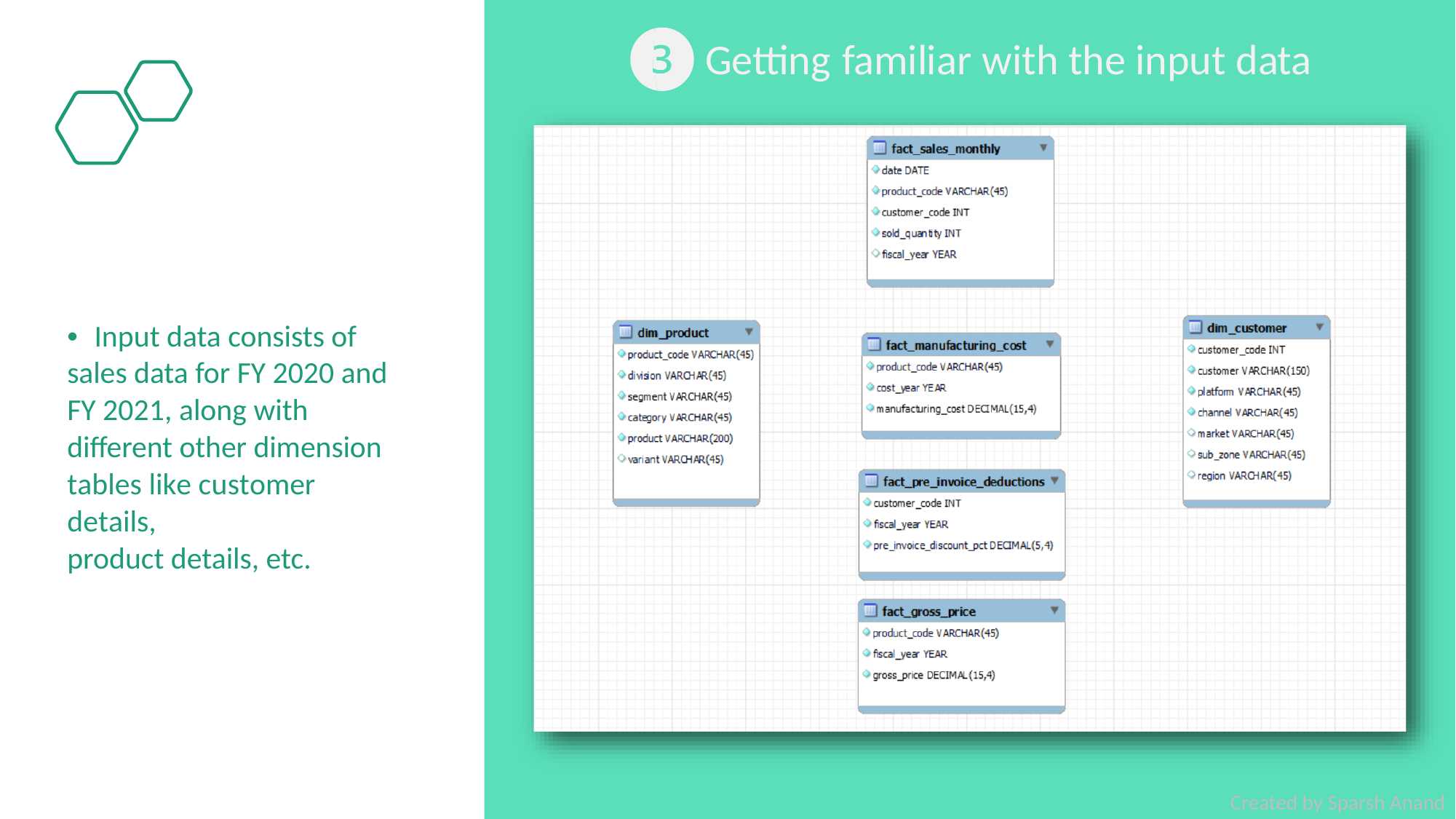

Getting
familiar
with
the
input
data

• Input data consists of
sales data for FY 2020 and
FY 2021, along with
different other dimension
tables like customer details,
product details, etc.
Created by Sparsh Anand